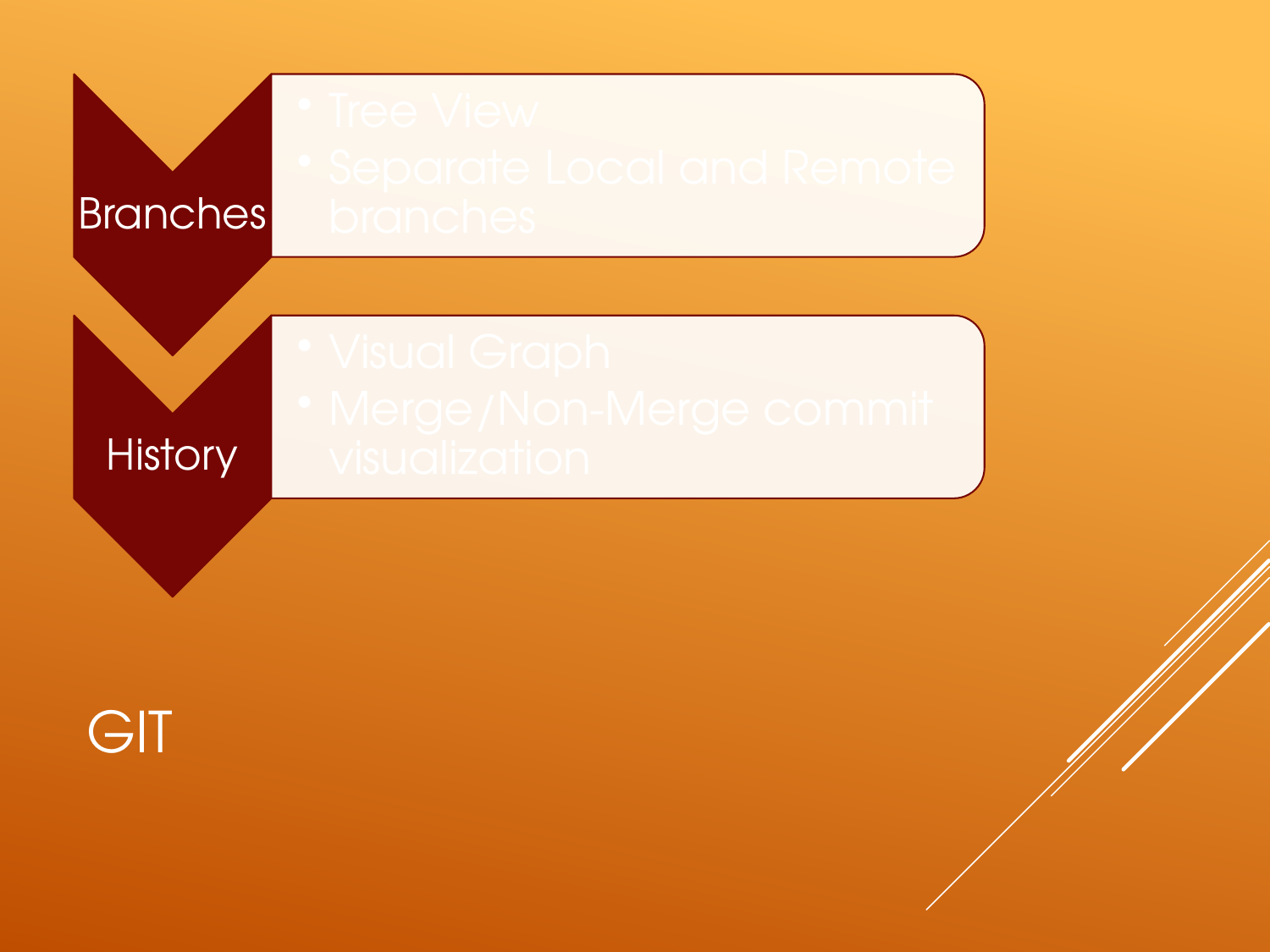

Branches
Tree View
Separate Local and Remote branches
History
Visual Graph
Merge/Non-Merge commit visualization
# GIT